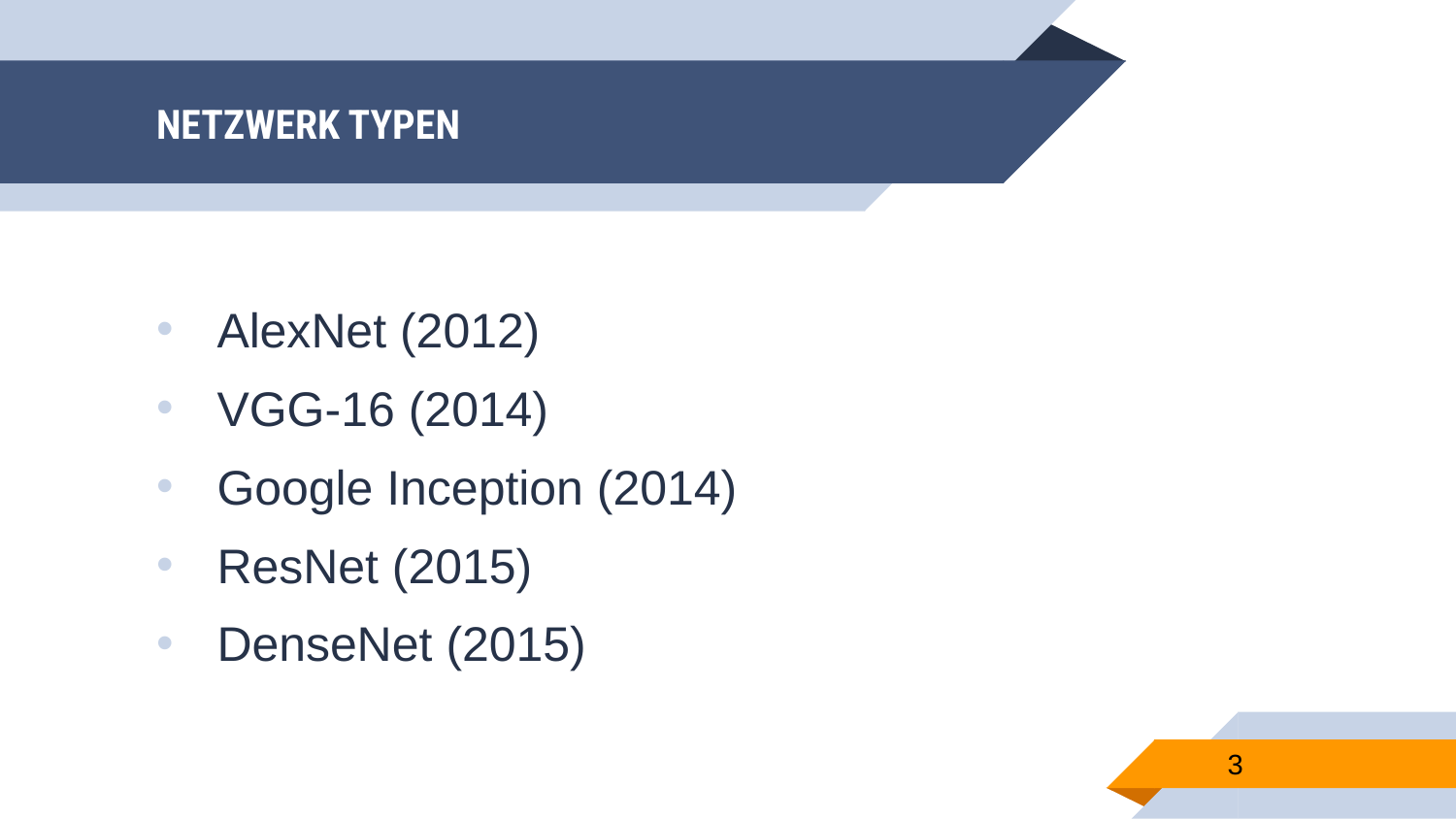

# NETZWERK TYPEN
AlexNet (2012)
VGG-16 (2014)
Google Inception (2014)
ResNet (2015)
DenseNet (2015)
3